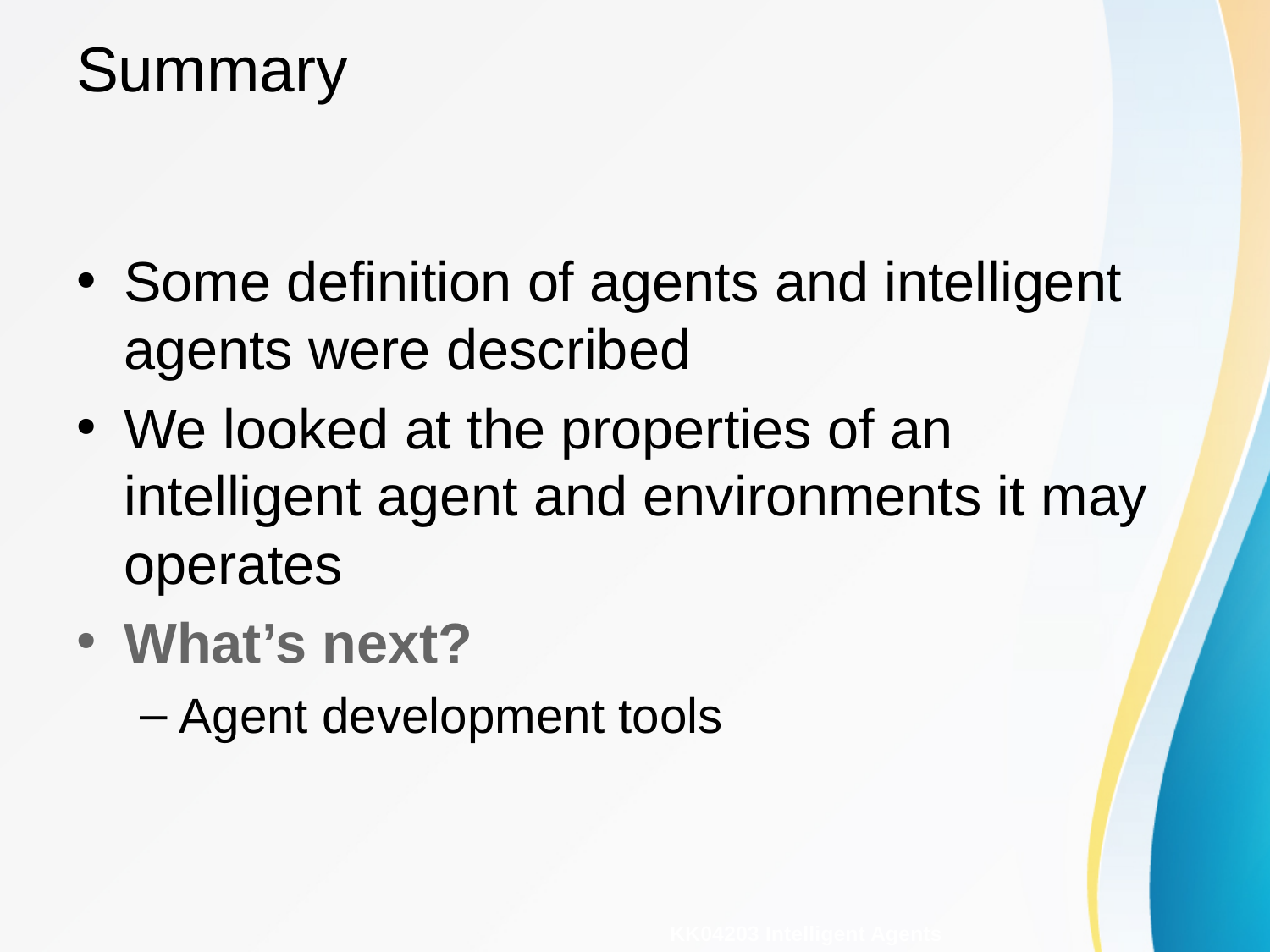

# Summary
Some definition of agents and intelligent agents were described
We looked at the properties of an intelligent agent and environments it may operates
What’s next?
Agent development tools
KK04203 Intelligent Agents